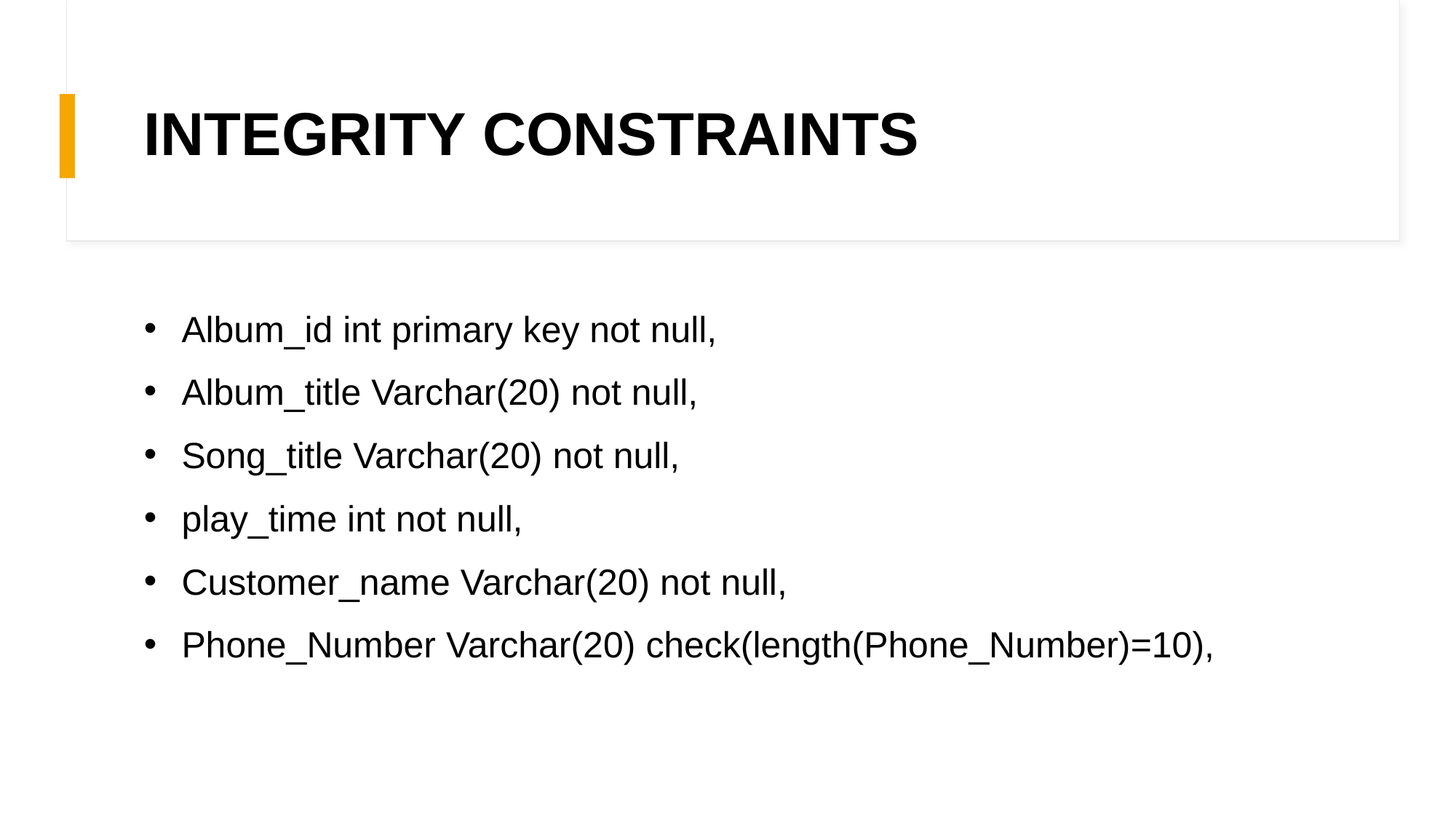

# INTEGRITY CONSTRAINTS
 Album_id int primary key not null,
 Album_title Varchar(20) not null,
 Song_title Varchar(20) not null,
 play_time int not null,
 Customer_name Varchar(20) not null,
 Phone_Number Varchar(20) check(length(Phone_Number)=10),